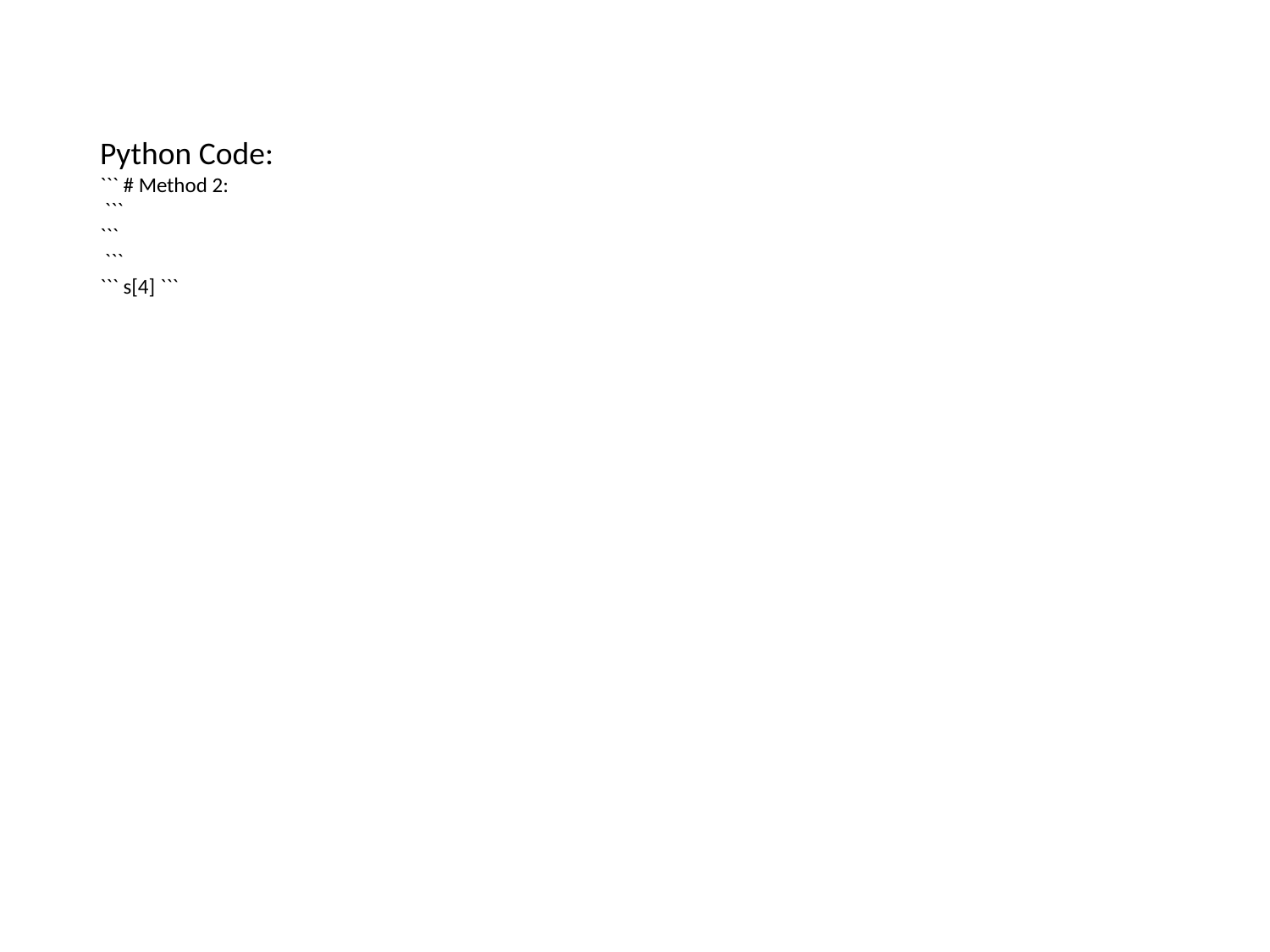

Python Code:
``` # Method 2:
 ```
```
 ```
``` s[4] ```